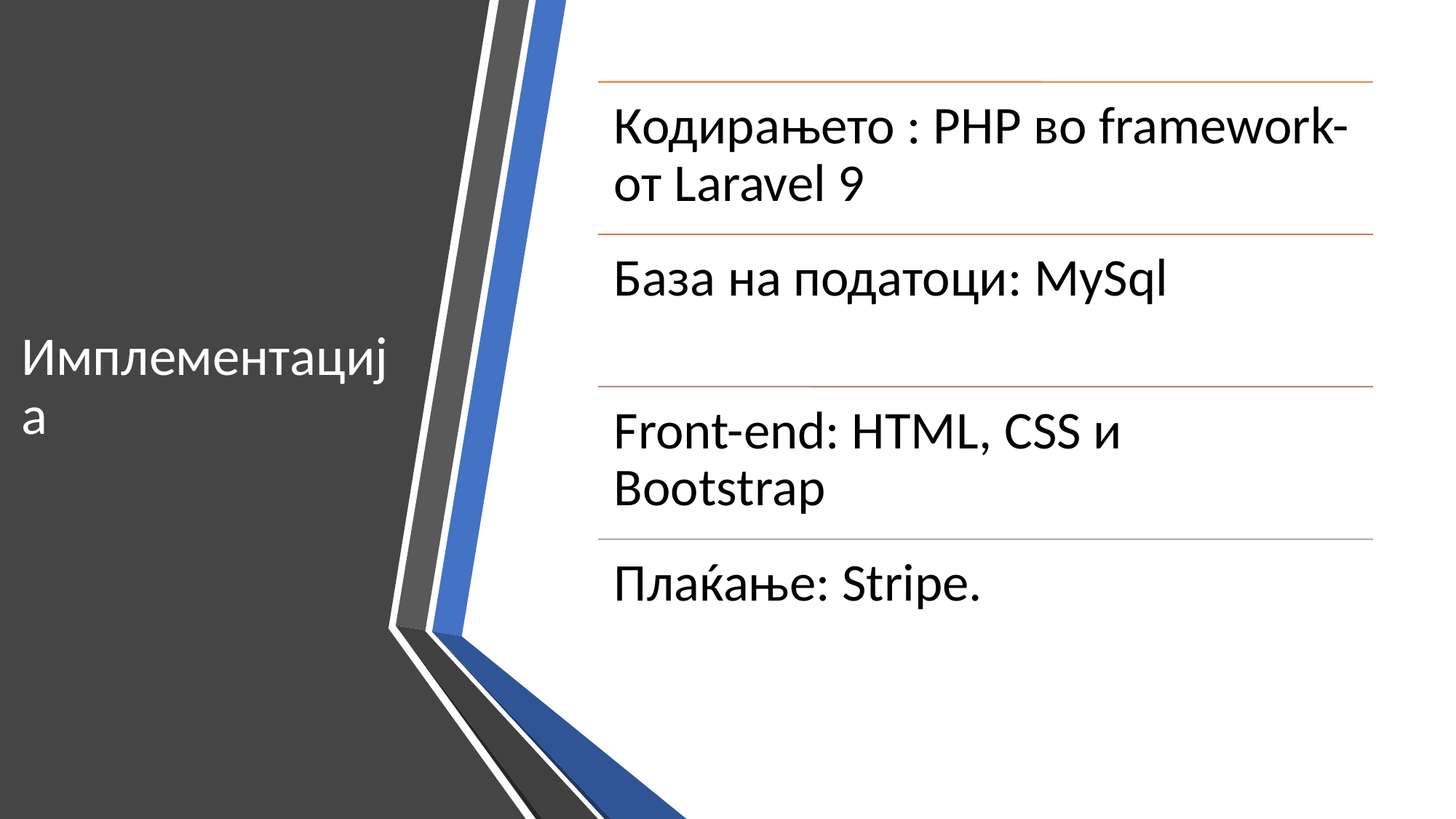

# Имплементација
Кодирањето : PHP во framework-от Laravel 9
База на податоци: MySql
Front-end: HTML, CSS и Bootstrap
Плаќање: Stripe.